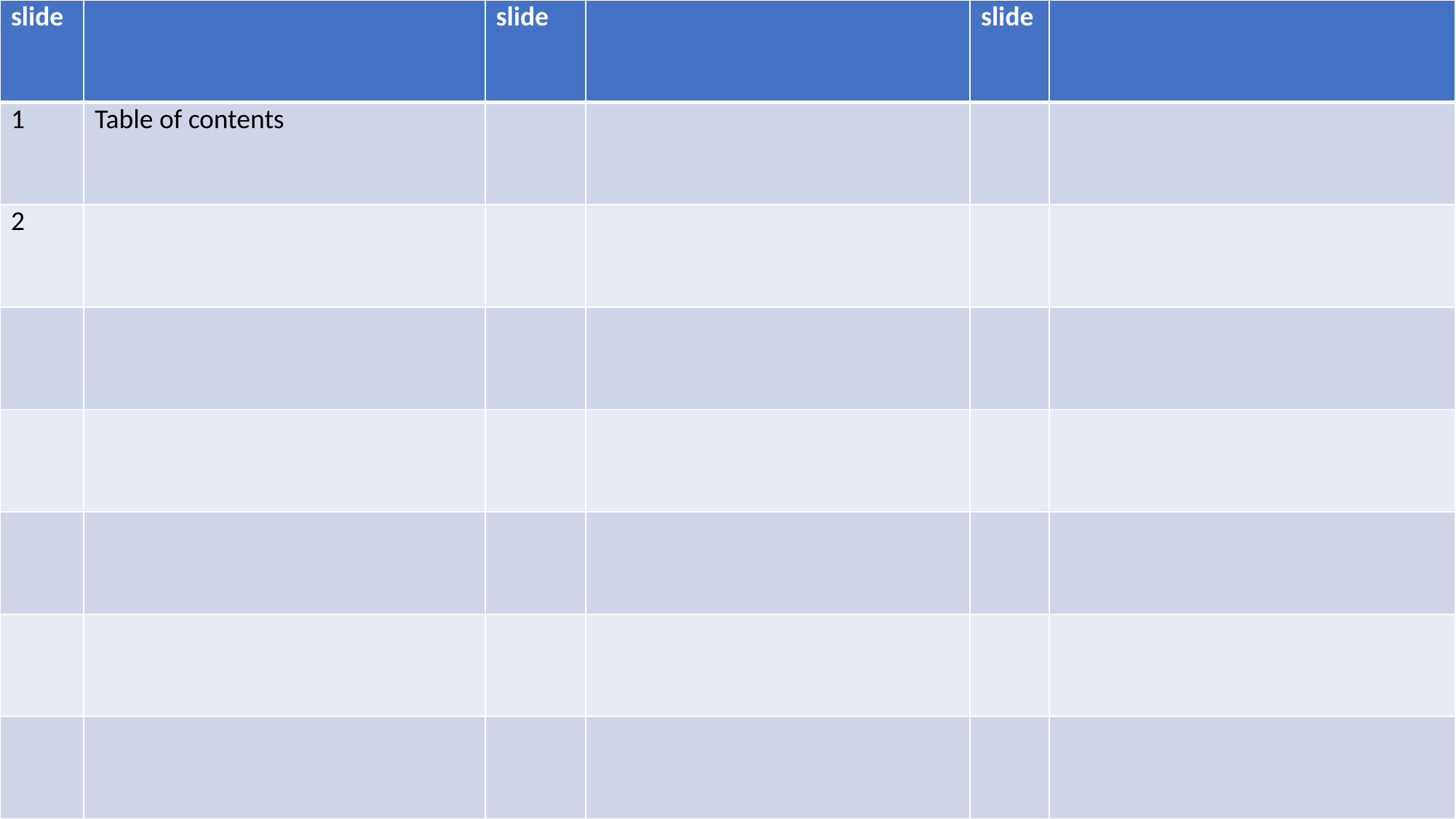

| slide |  | slide |  | slide |  |
| --- | --- | --- | --- | --- | --- |
| 1 | Table of contents |  |  |  |  |
| 2 |  |  |  |  |  |
|  |  |  |  |  |  |
|  |  |  |  |  |  |
|  |  |  |  |  |  |
|  |  |  |  |  |  |
|  |  |  |  |  |  |